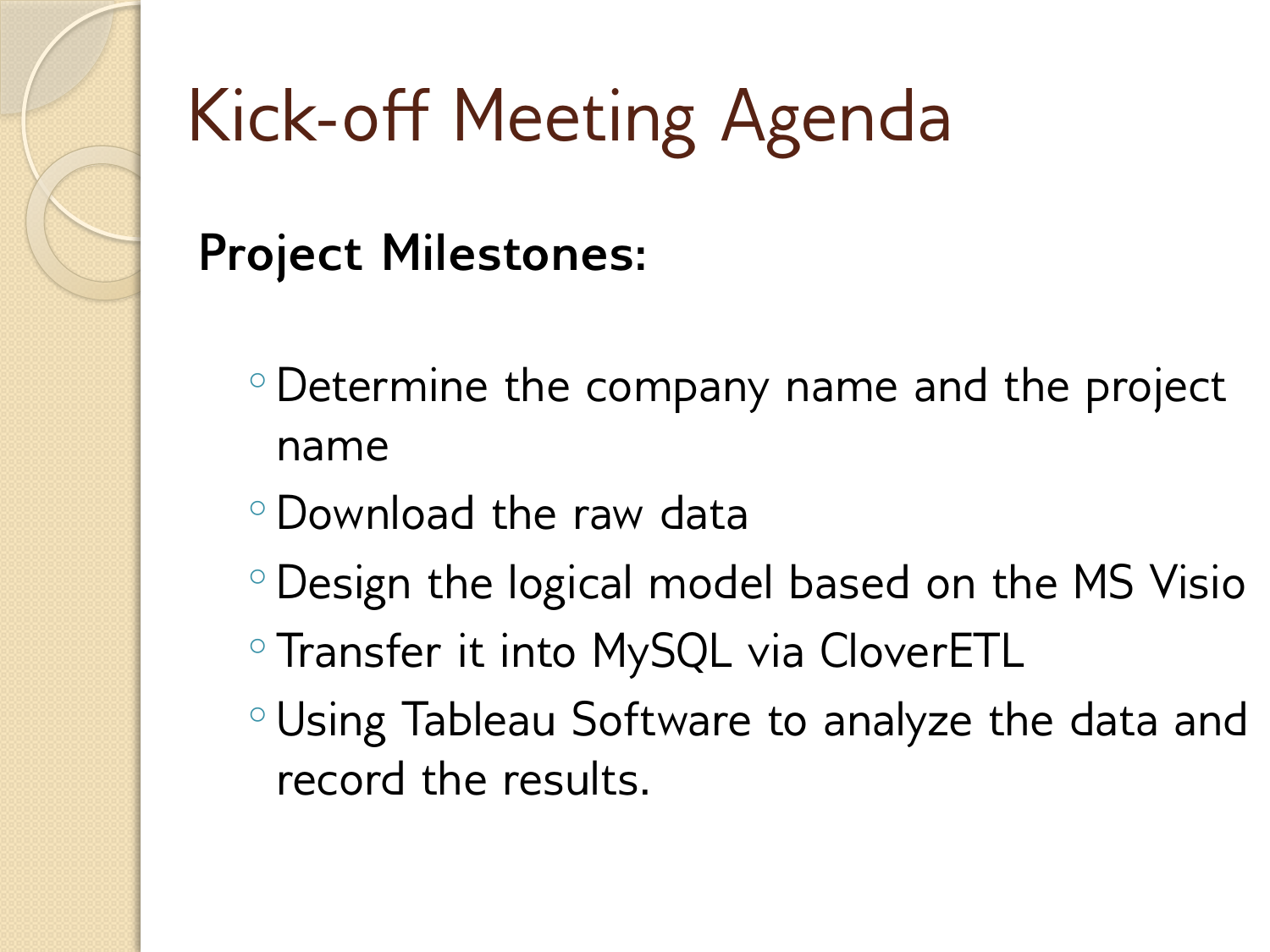

# Kick-off Meeting Agenda
Project Milestones:

Determine the company name and the project name
Download the raw data
Design the logical model based on the MS Visio
Transfer it into MySQL via CloverETL
Using Tableau Software to analyze the data and record the results.